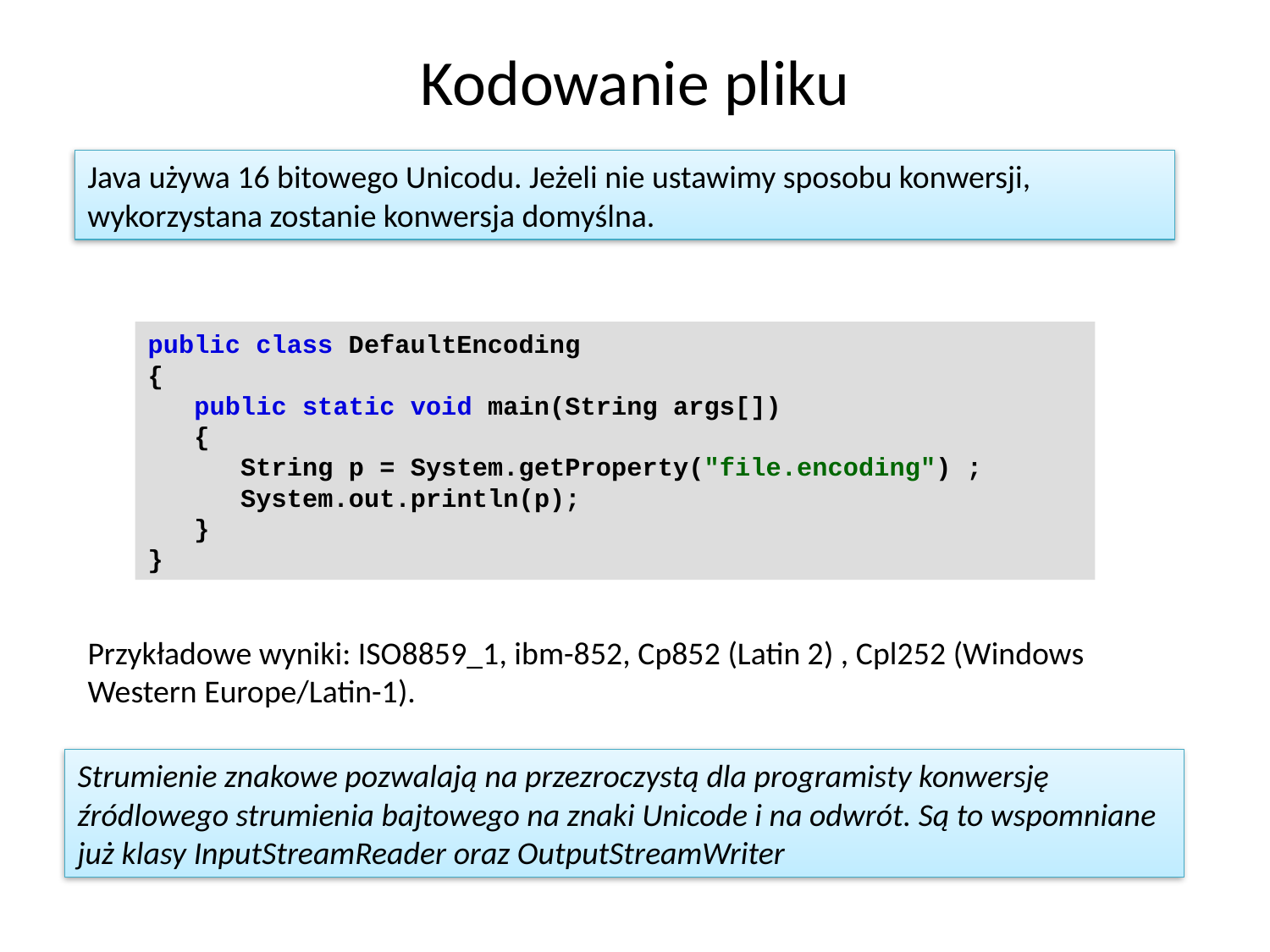

# Kodowanie pliku
Java używa 16 bitowego Unicodu. Jeżeli nie ustawimy sposobu konwersji, wykorzystana zostanie konwersja domyślna.

public class DefaultEncoding
{
   public static void main(String args[])
   {
      String p = System.getProperty("file.encoding") ;
      System.out.println(p);
   }
}
Przykładowe wyniki: ISO8859_1, ibm-852, Cp852 (Latin 2) , Cpl252 (Windows Western Europe/Latin-1).
Strumienie znakowe pozwalają na przezroczystą dla programisty konwersję źródlowego strumienia bajtowego na znaki Unicode i na odwrót. Są to wspomniane już klasy InputStreamReader oraz OutputStreamWriter